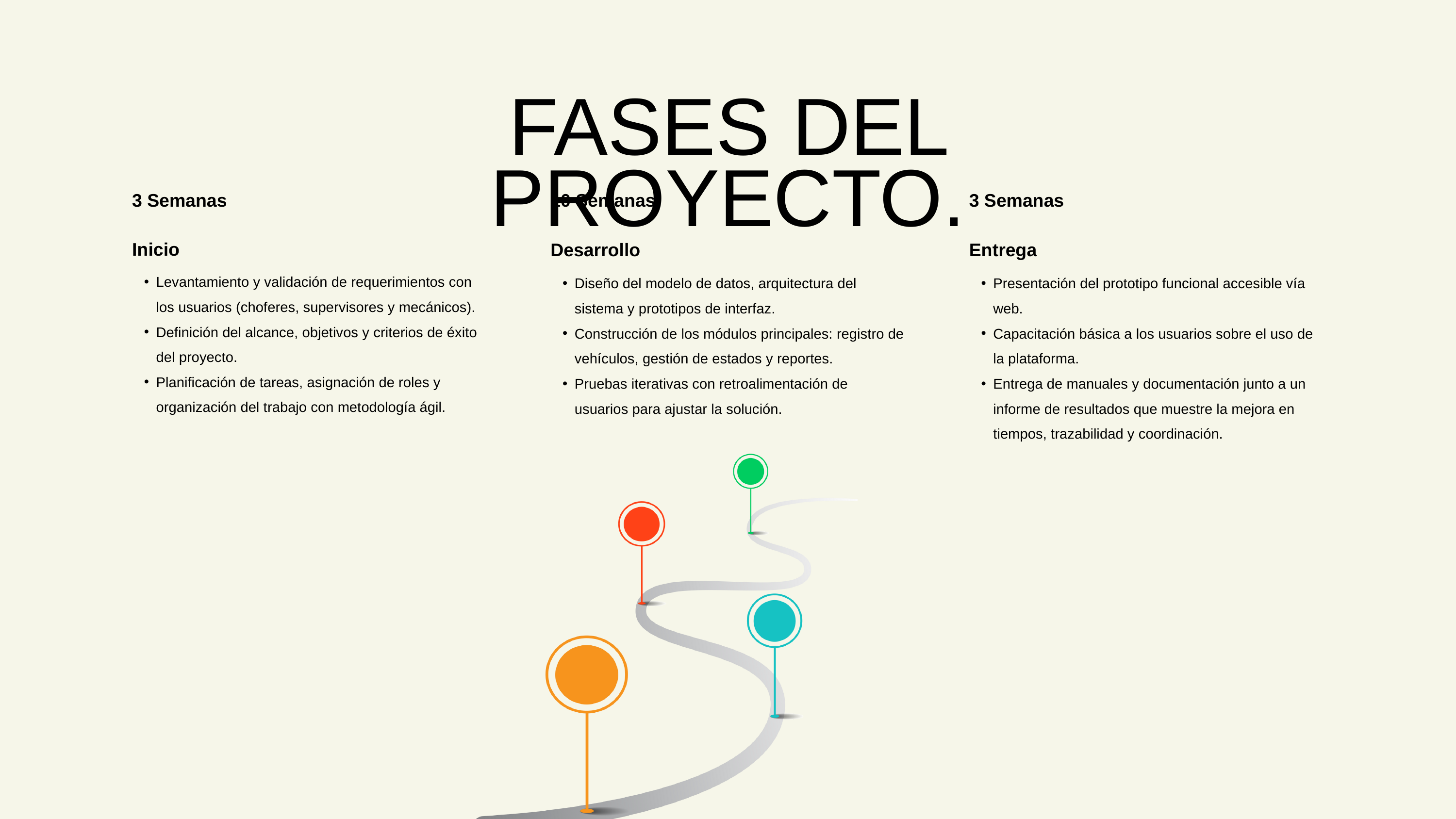

FASES DEL PROYECTO.
3 Semanas
10 Semanas
3 Semanas
Inicio
Desarrollo
Diseño del modelo de datos, arquitectura del sistema y prototipos de interfaz.
Construcción de los módulos principales: registro de vehículos, gestión de estados y reportes.
Pruebas iterativas con retroalimentación de usuarios para ajustar la solución.

Entrega
Presentación del prototipo funcional accesible vía web.
Capacitación básica a los usuarios sobre el uso de la plataforma.
Entrega de manuales y documentación junto a un informe de resultados que muestre la mejora en tiempos, trazabilidad y coordinación.

Levantamiento y validación de requerimientos con los usuarios (choferes, supervisores y mecánicos).
Definición del alcance, objetivos y criterios de éxito del proyecto.
Planificación de tareas, asignación de roles y organización del trabajo con metodología ágil.